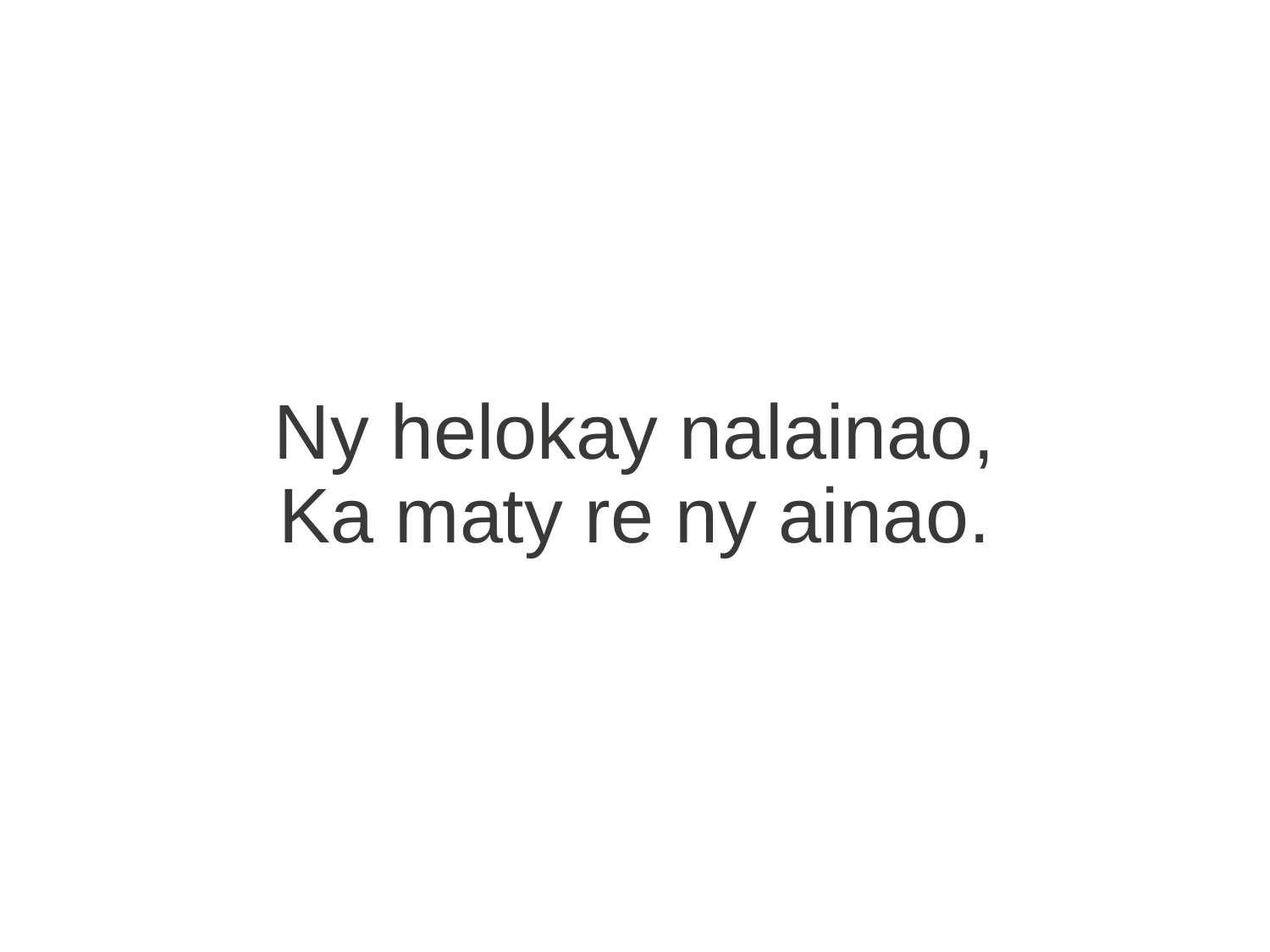

Ny helokay nalainao,
Ka maty re ny ainao.